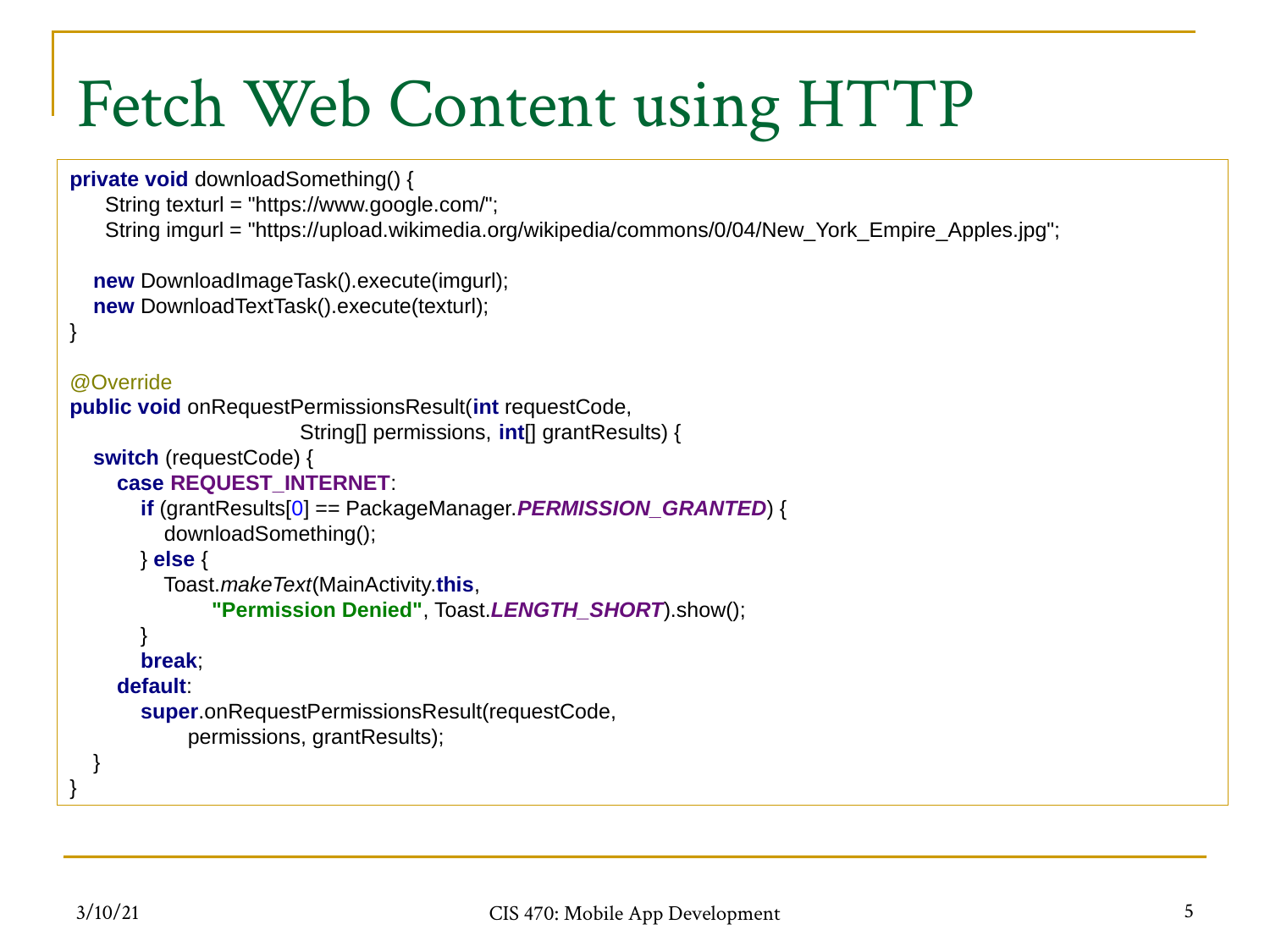

Fetch Web Content using HTTP
private void downloadSomething() {
      String texturl = "https://www.google.com/";
      String imgurl = "https://upload.wikimedia.org/wikipedia/commons/0/04/New_York_Empire_Apples.jpg";
    new DownloadImageTask().execute(imgurl);
    new DownloadTextTask().execute(texturl);
}
@Override
public void onRequestPermissionsResult(int requestCode,
                                       String[] permissions, int[] grantResults) {
    switch (requestCode) {
        case REQUEST_INTERNET:
            if (grantResults[0] == PackageManager.PERMISSION_GRANTED) {
                downloadSomething();
            } else {
                Toast.makeText(MainActivity.this,
                        "Permission Denied", Toast.LENGTH_SHORT).show();
            }
            break;
        default:
            super.onRequestPermissionsResult(requestCode,
                    permissions, grantResults);
    }
}
3/10/21
5
CIS 470: Mobile App Development